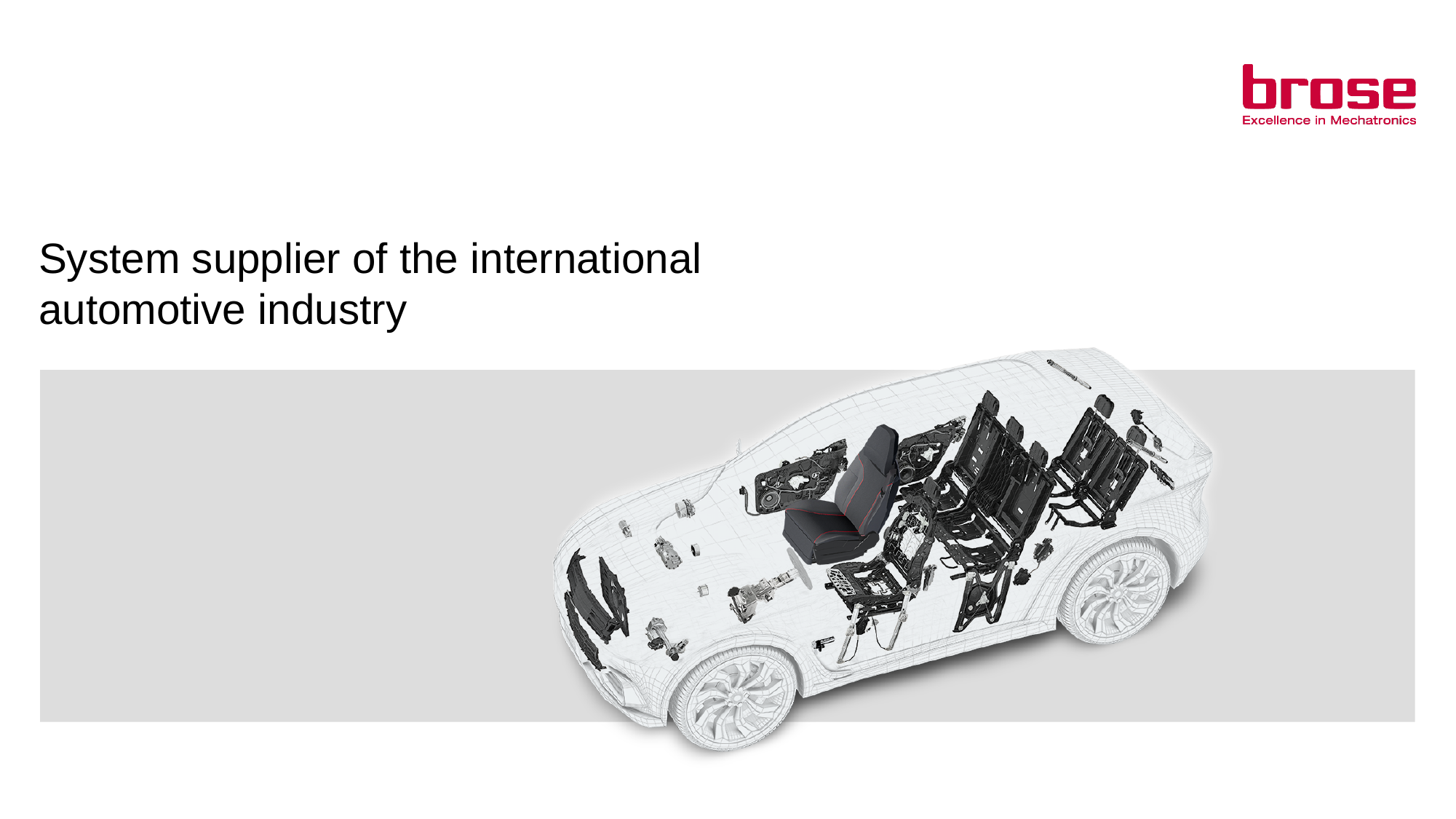

# System supplier of the international automotive industry